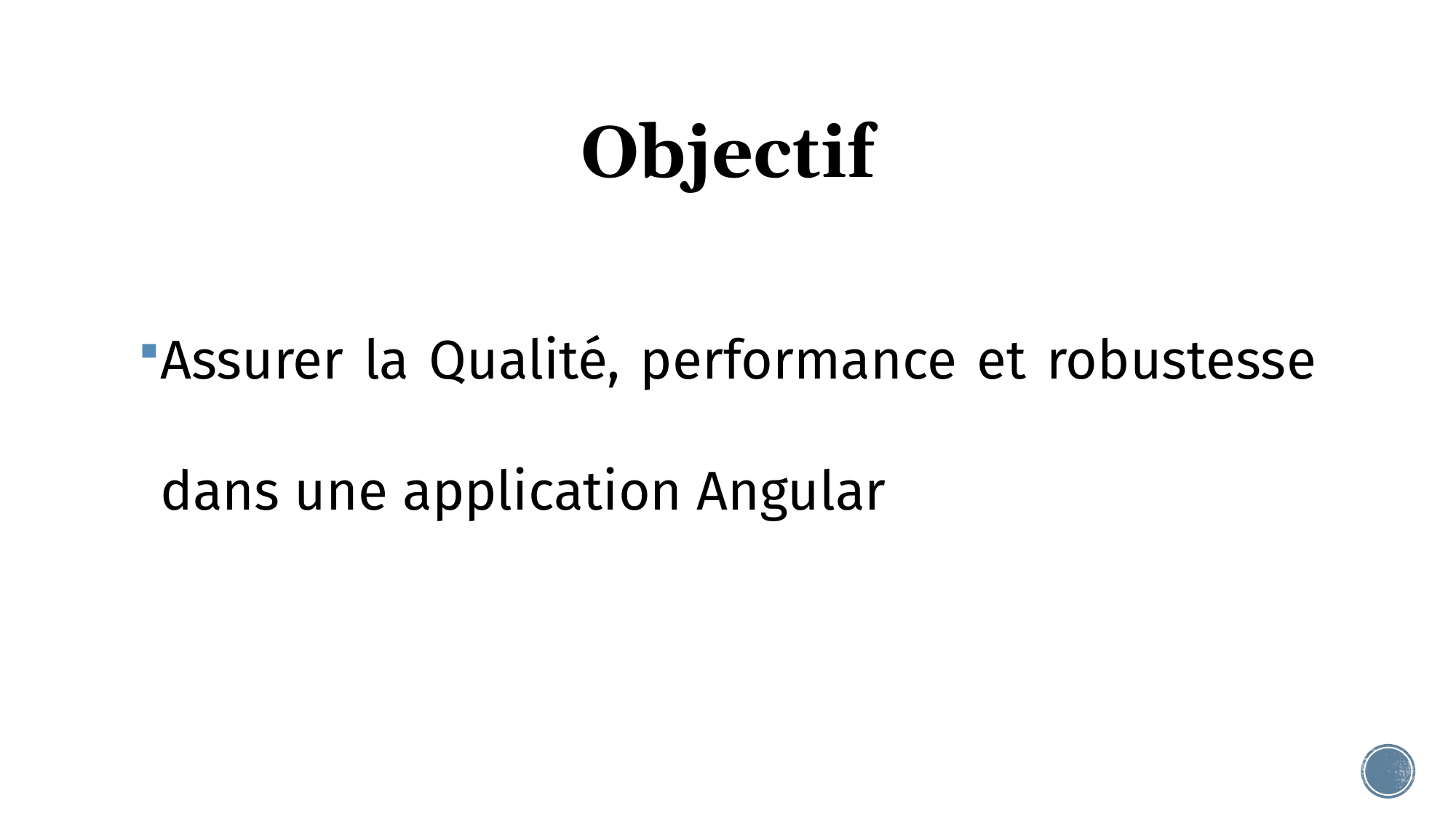

# Objectif
Assurer la Qualité, performance et robustesse dans une application Angular